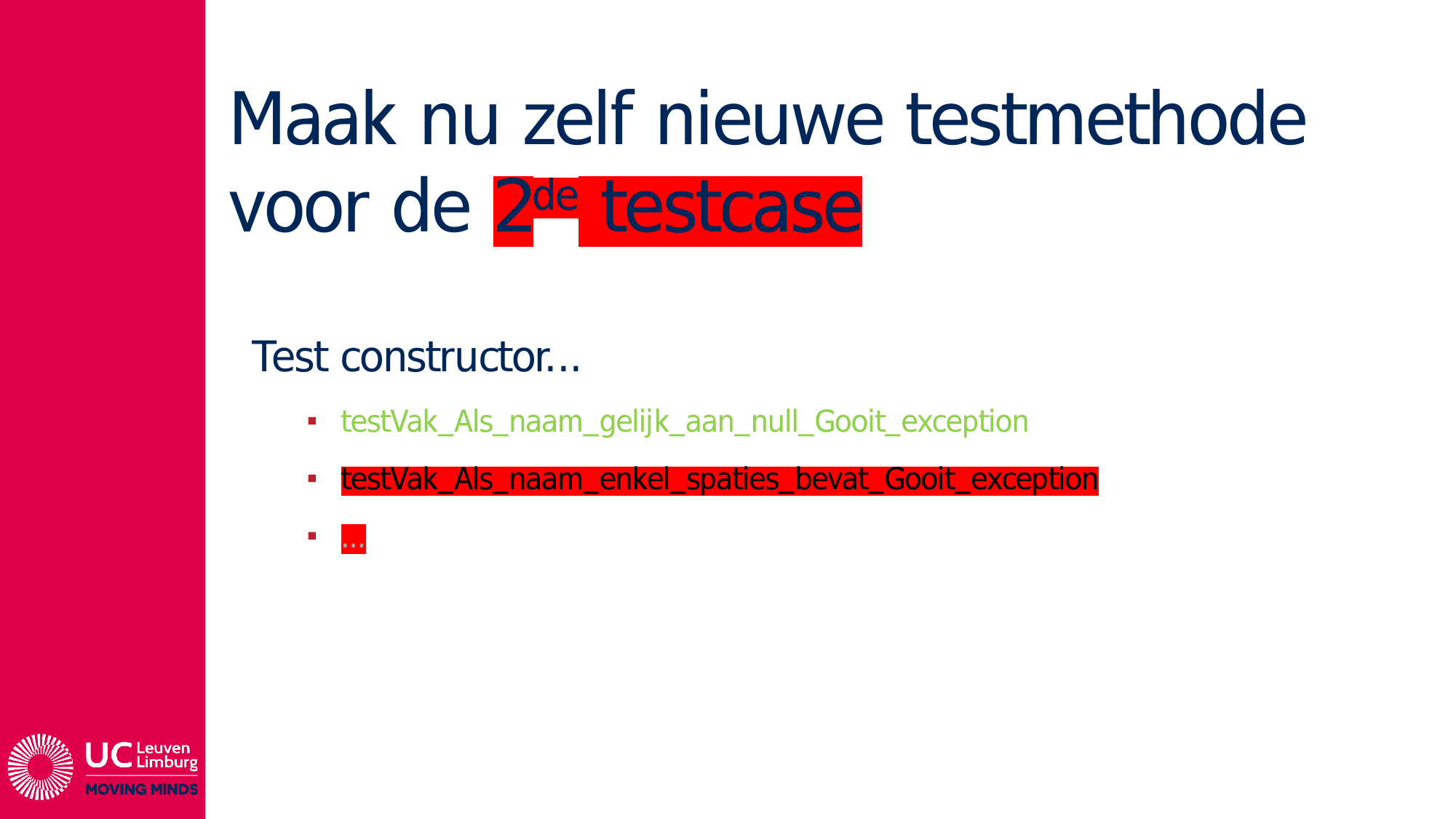

# Maak nu zelf nieuwe testmethode voor de 2de testcase
Test constructor...
testVak_Als_naam_gelijk_aan_null_Gooit_exception
testVak_Als_naam_enkel_spaties_bevat_Gooit_exception
…